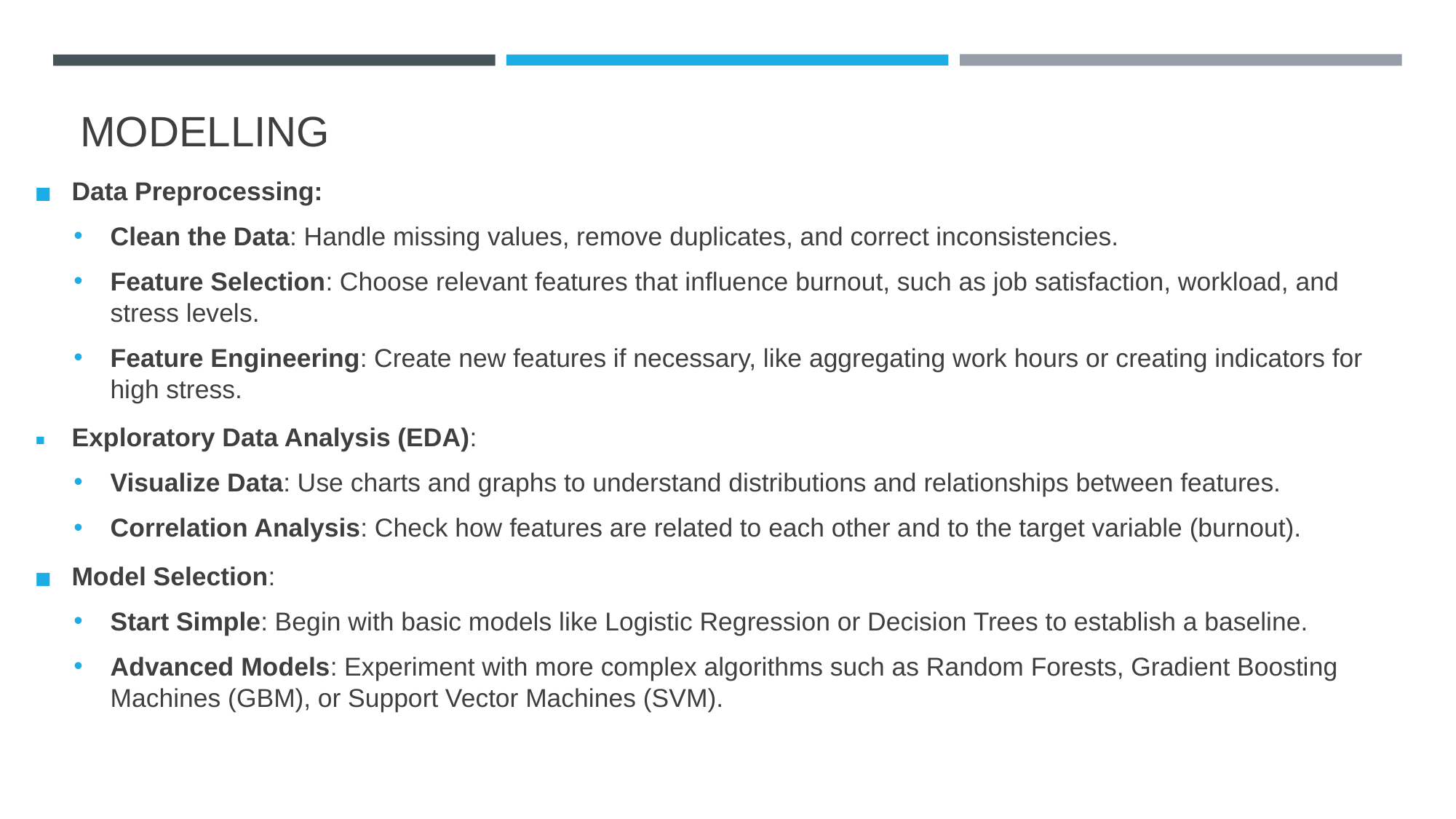

# MODELLING
Data Preprocessing:
Clean the Data: Handle missing values, remove duplicates, and correct inconsistencies.
Feature Selection: Choose relevant features that influence burnout, such as job satisfaction, workload, and stress levels.
Feature Engineering: Create new features if necessary, like aggregating work hours or creating indicators for high stress.
Exploratory Data Analysis (EDA):
Visualize Data: Use charts and graphs to understand distributions and relationships between features.
Correlation Analysis: Check how features are related to each other and to the target variable (burnout).
Model Selection:
Start Simple: Begin with basic models like Logistic Regression or Decision Trees to establish a baseline.
Advanced Models: Experiment with more complex algorithms such as Random Forests, Gradient Boosting Machines (GBM), or Support Vector Machines (SVM).